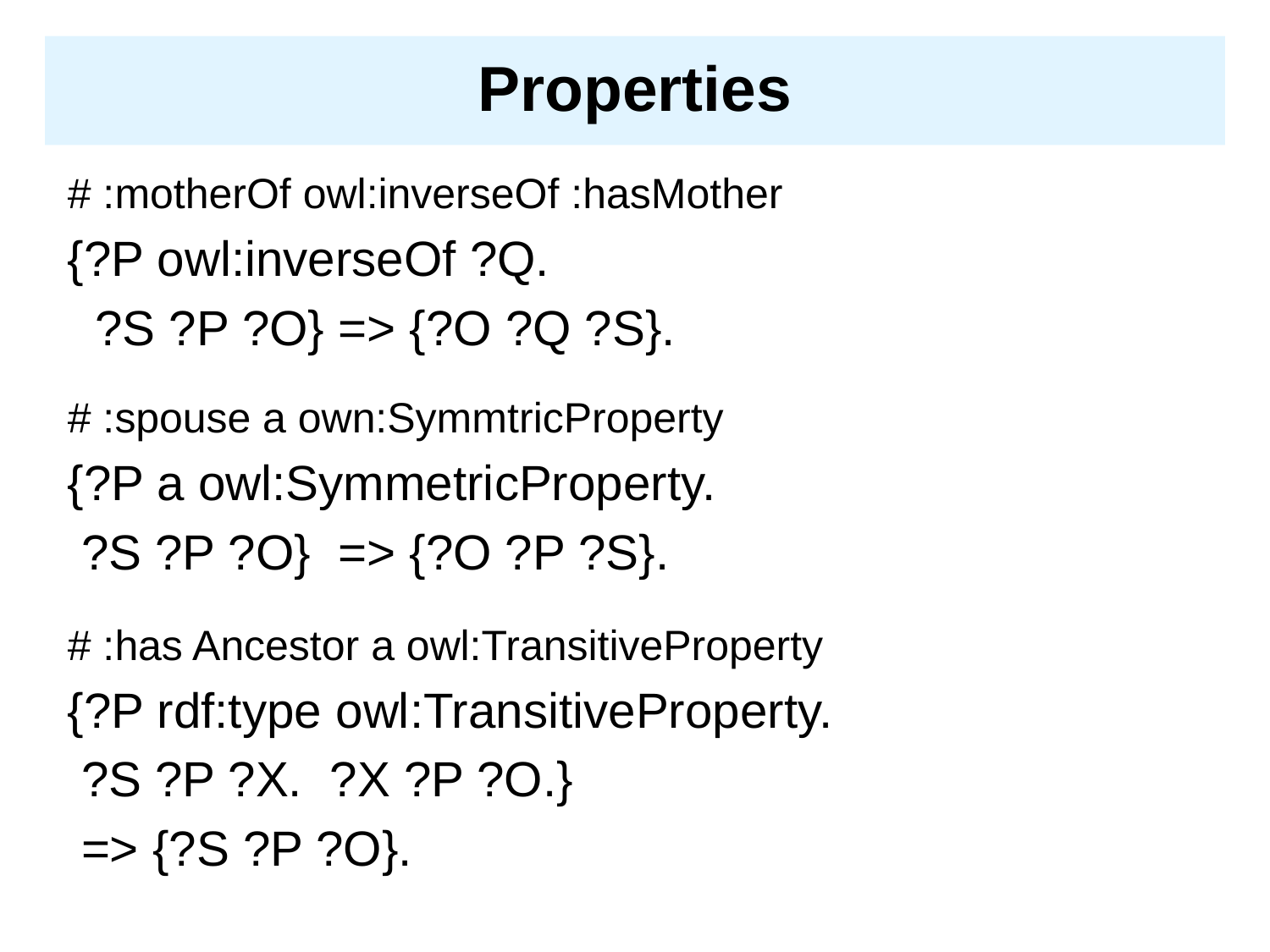

# Properties
# :motherOf owl:inverseOf :hasMother
{?P owl:inverseOf ?Q.
  ?S ?P ?O} => {?O ?Q ?S}.

# :spouse a own:SymmtricProperty
{?P a owl:SymmetricProperty.
 ?S ?P ?O}  => {?O ?P ?S}.

# :has Ancestor a owl:TransitiveProperty
{?P rdf:type owl:TransitiveProperty.
 ?S ?P ?X.  ?X ?P ?O.}
 => {?S ?P ?O}.